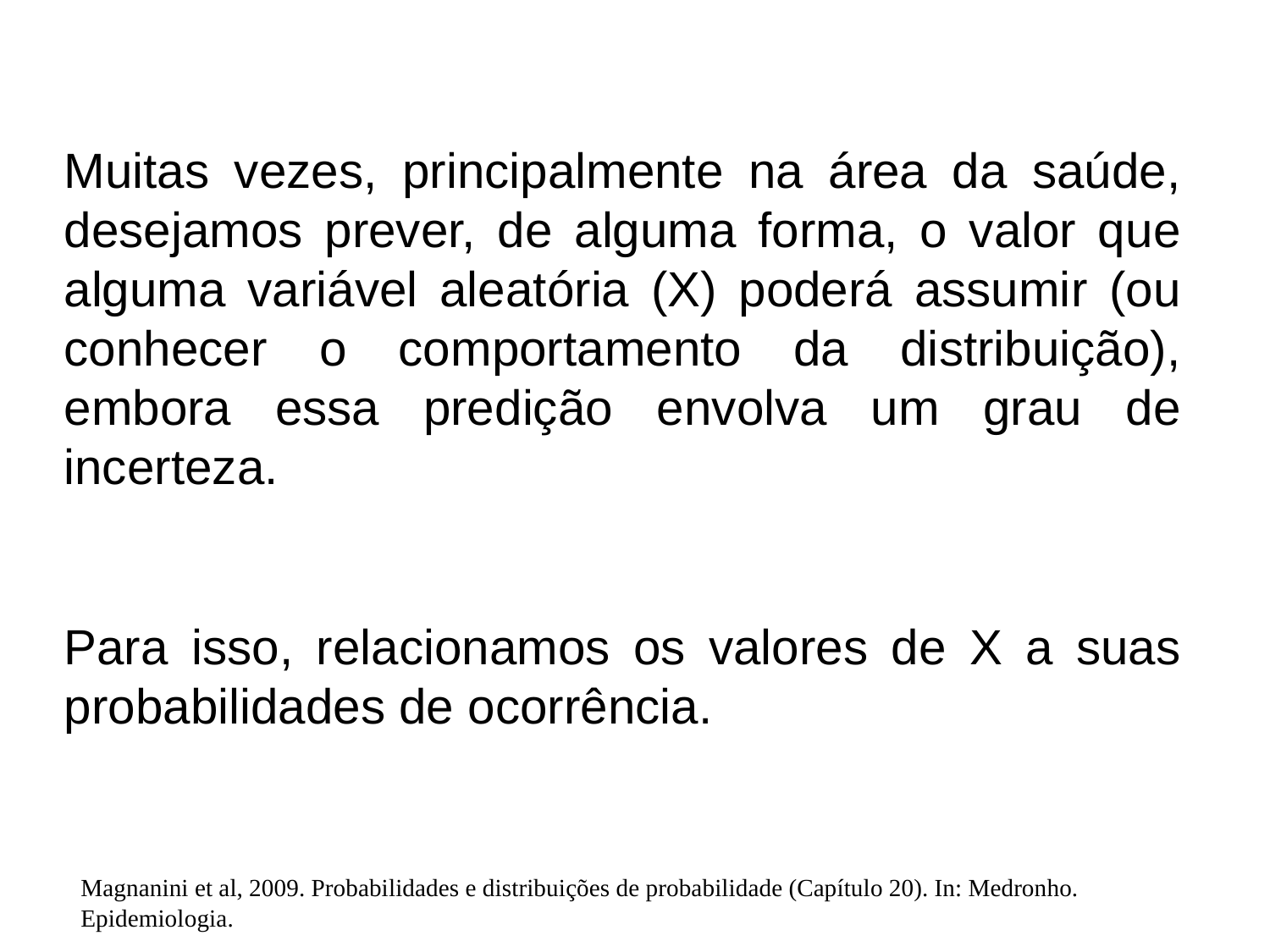

Muitas vezes, principalmente na área da saúde, desejamos prever, de alguma forma, o valor que alguma variável aleatória (X) poderá assumir (ou conhecer o comportamento da distribuição), embora essa predição envolva um grau de incerteza.

Para isso, relacionamos os valores de X a suas probabilidades de ocorrência.

Magnanini et al, 2009. Probabilidades e distribuições de probabilidade (Capítulo 20). In: Medronho. Epidemiologia.